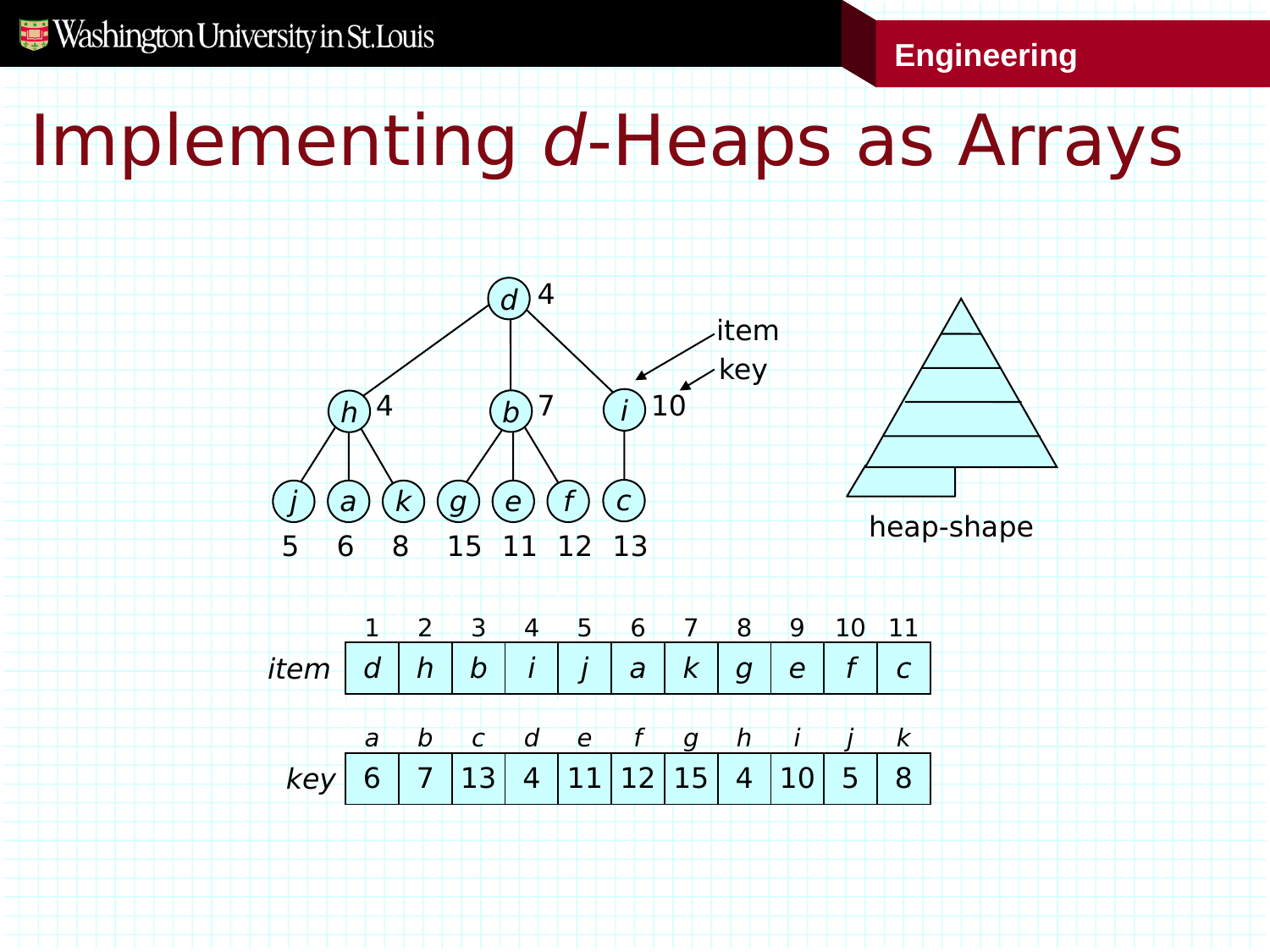

# Implementing d-Heaps as Arrays
4
d

item

key

4
7
10
i
b
h

c
j
a
k
g
e
f
5
6
8
15
11
12
13

heap-shape
| 1 | 2 | 3 | 4 | 5 | 6 | 7 | 8 | 9 | 10 | 11 |
| --- | --- | --- | --- | --- | --- | --- | --- | --- | --- | --- |
| d | h | b | i | j | a | k | g | e | f | c |
item
key
| a | b | c | d | e | f | g | h | i | j | k |
| --- | --- | --- | --- | --- | --- | --- | --- | --- | --- | --- |
| 6 | 7 | 13 | 4 | 11 | 12 | 15 | 4 | 10 | 5 | 8 |